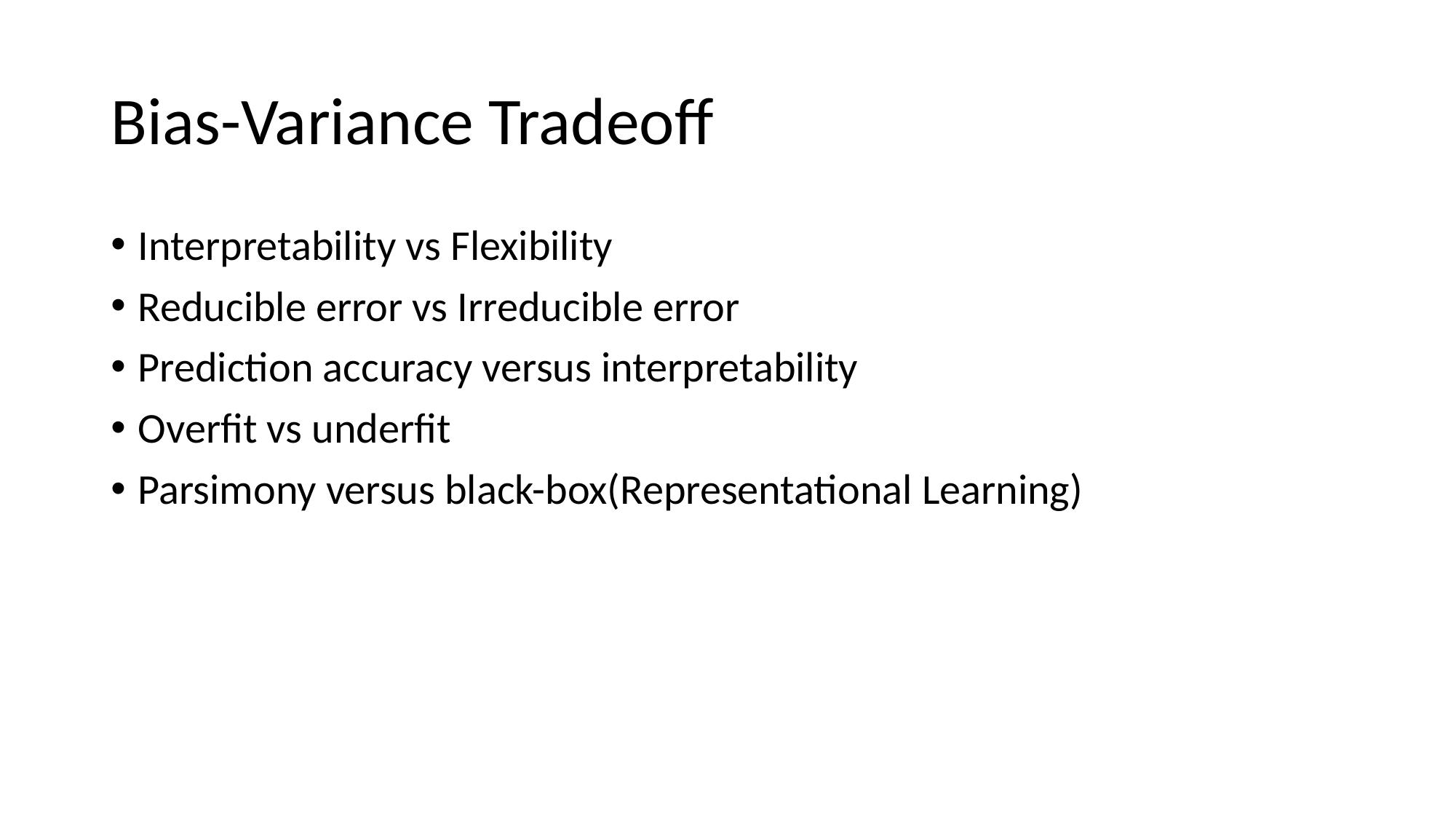

# Bias-Variance Tradeoff
Interpretability vs Flexibility
Reducible error vs Irreducible error
Prediction accuracy versus interpretability
Overfit vs underfit
Parsimony versus black-box(Representational Learning)